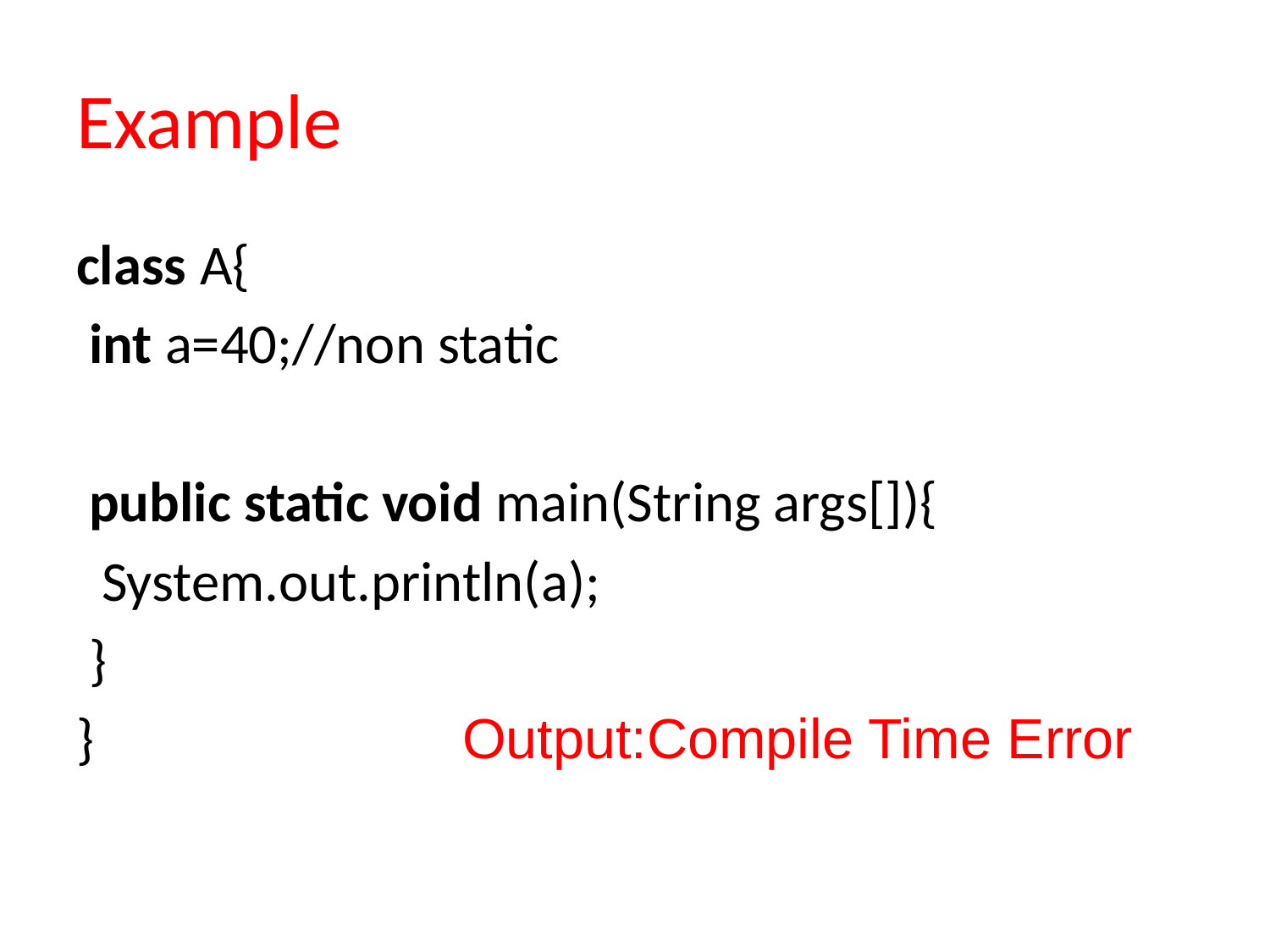

# Example
class A{
 int a=40;//non static

 public static void main(String args[]){
  System.out.println(a);
 }
}                             Output:Compile Time Error